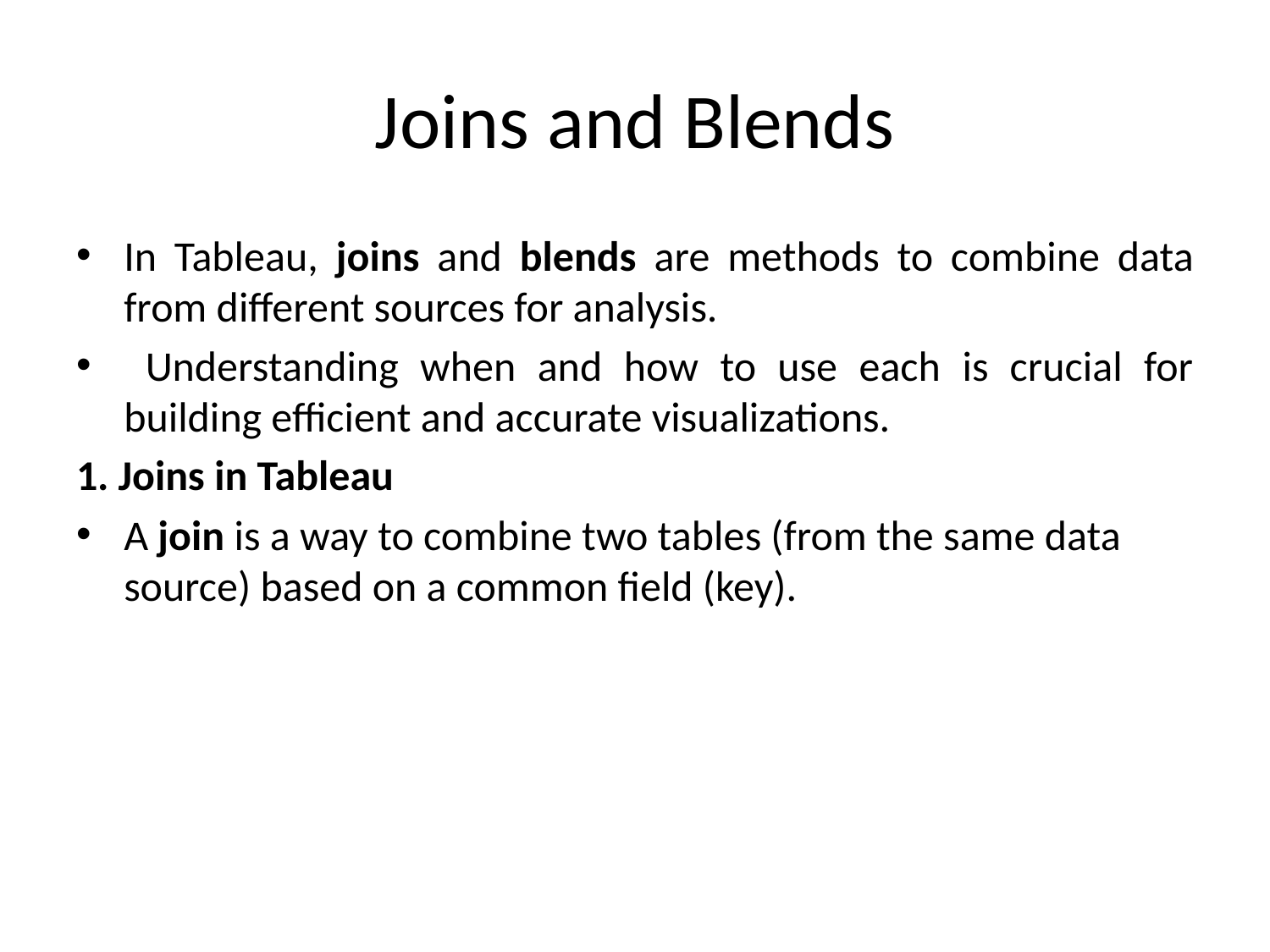

# Joins and Blends
In Tableau, joins and blends are methods to combine data from different sources for analysis.
 Understanding when and how to use each is crucial for building efficient and accurate visualizations.
1. Joins in Tableau
A join is a way to combine two tables (from the same data source) based on a common field (key).